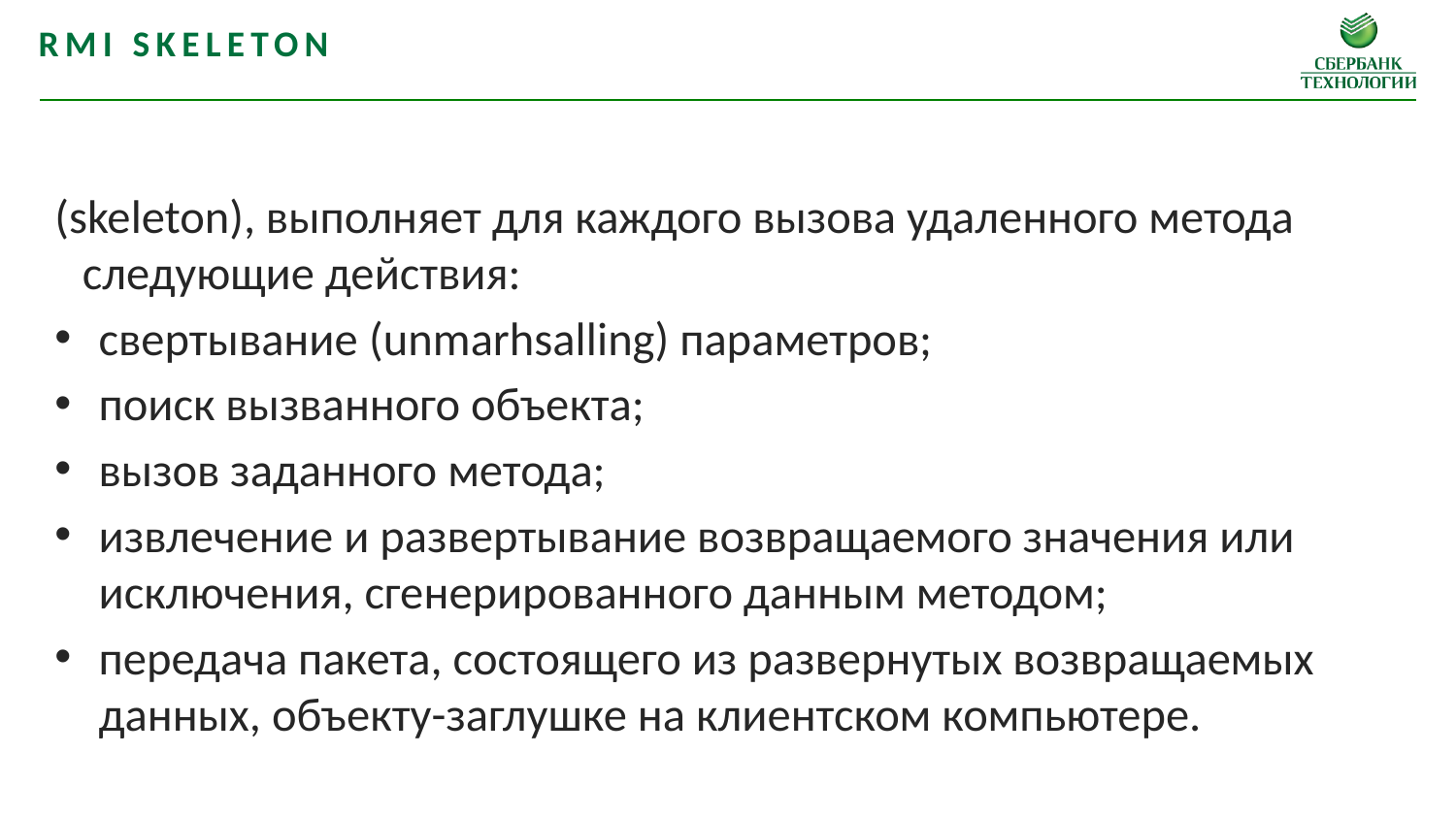

RMI skeleton
(skeleton), выполняет для каждого вызова удаленного метода следующие действия:
свертывание (unmarhsalling) параметров;
поиск вызванного объекта;
вызов заданного метода;
извлечение и развертывание возвращаемого значения или исключения, сгенерированного данным методом;
передача пакета, состоящего из развернутых возвращаемых данных, объекту-заглушке на клиентском компьютере.